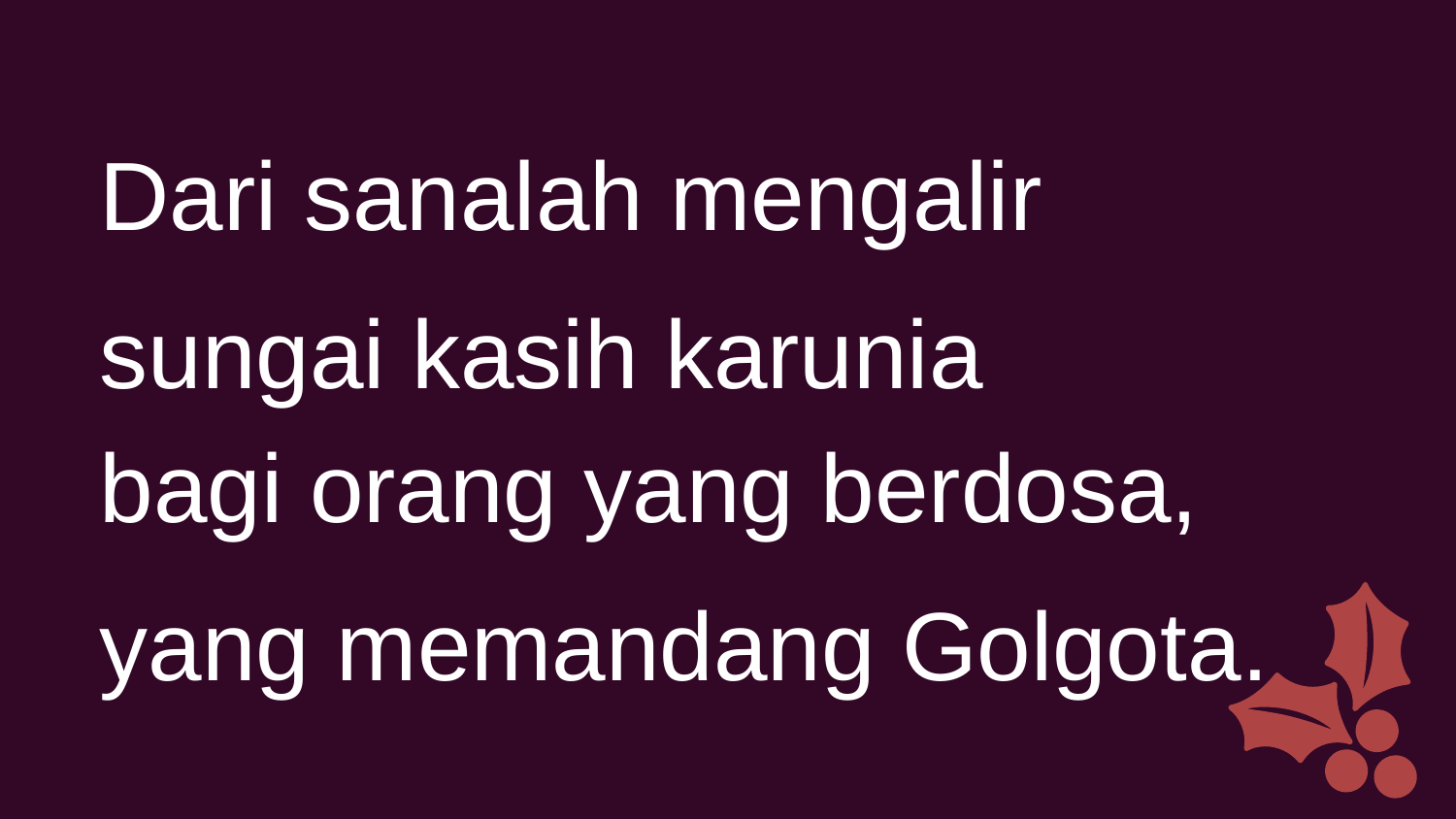

Dari sanalah mengalir
sungai kasih karunia
bagi orang yang berdosa,
yang memandang Golgota.